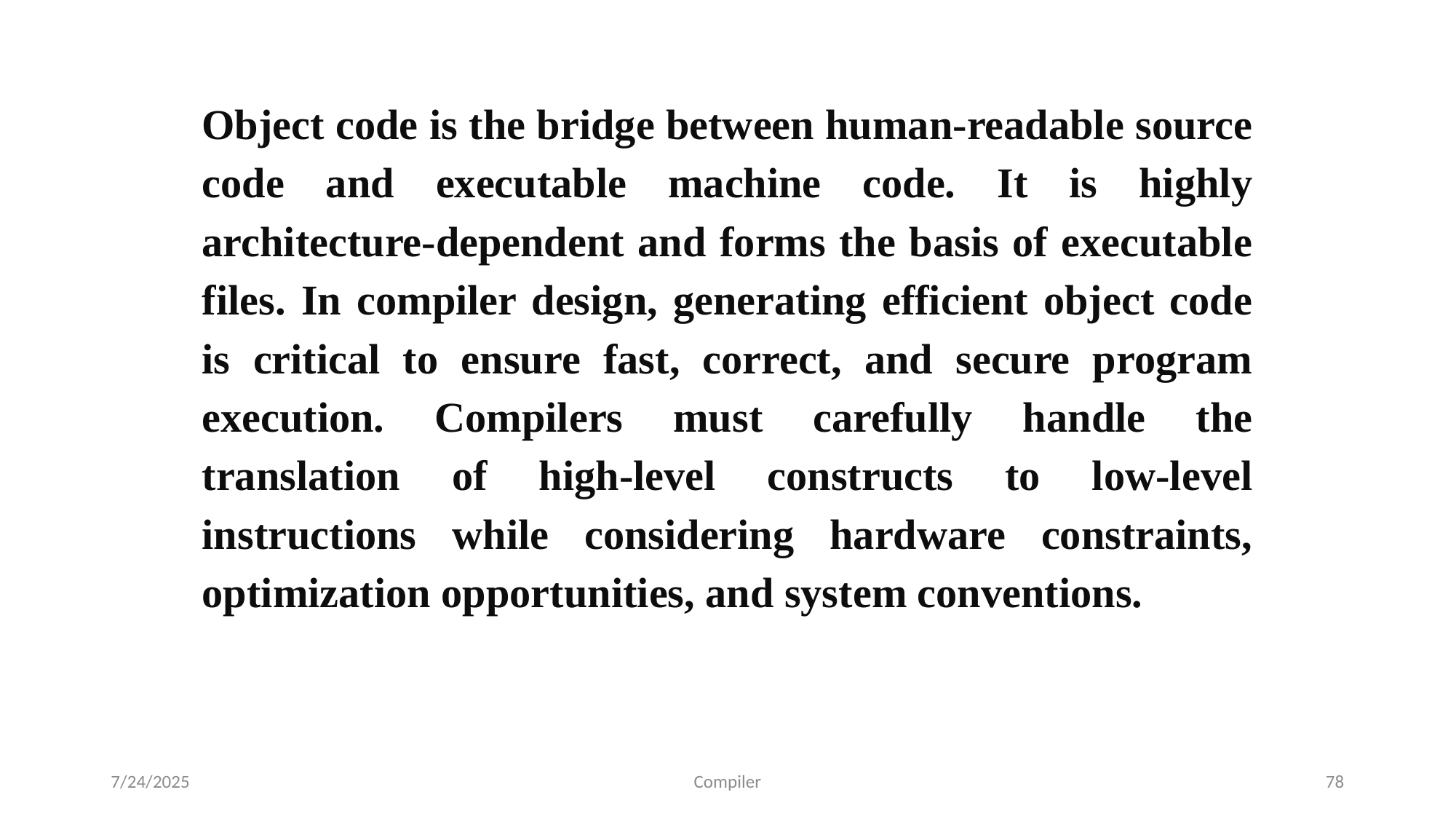

Object code is the bridge between human-readable source code and executable machine code. It is highly architecture-dependent and forms the basis of executable files. In compiler design, generating efficient object code is critical to ensure fast, correct, and secure program execution. Compilers must carefully handle the translation of high-level constructs to low-level instructions while considering hardware constraints, optimization opportunities, and system conventions.
7/24/2025
Compiler
78